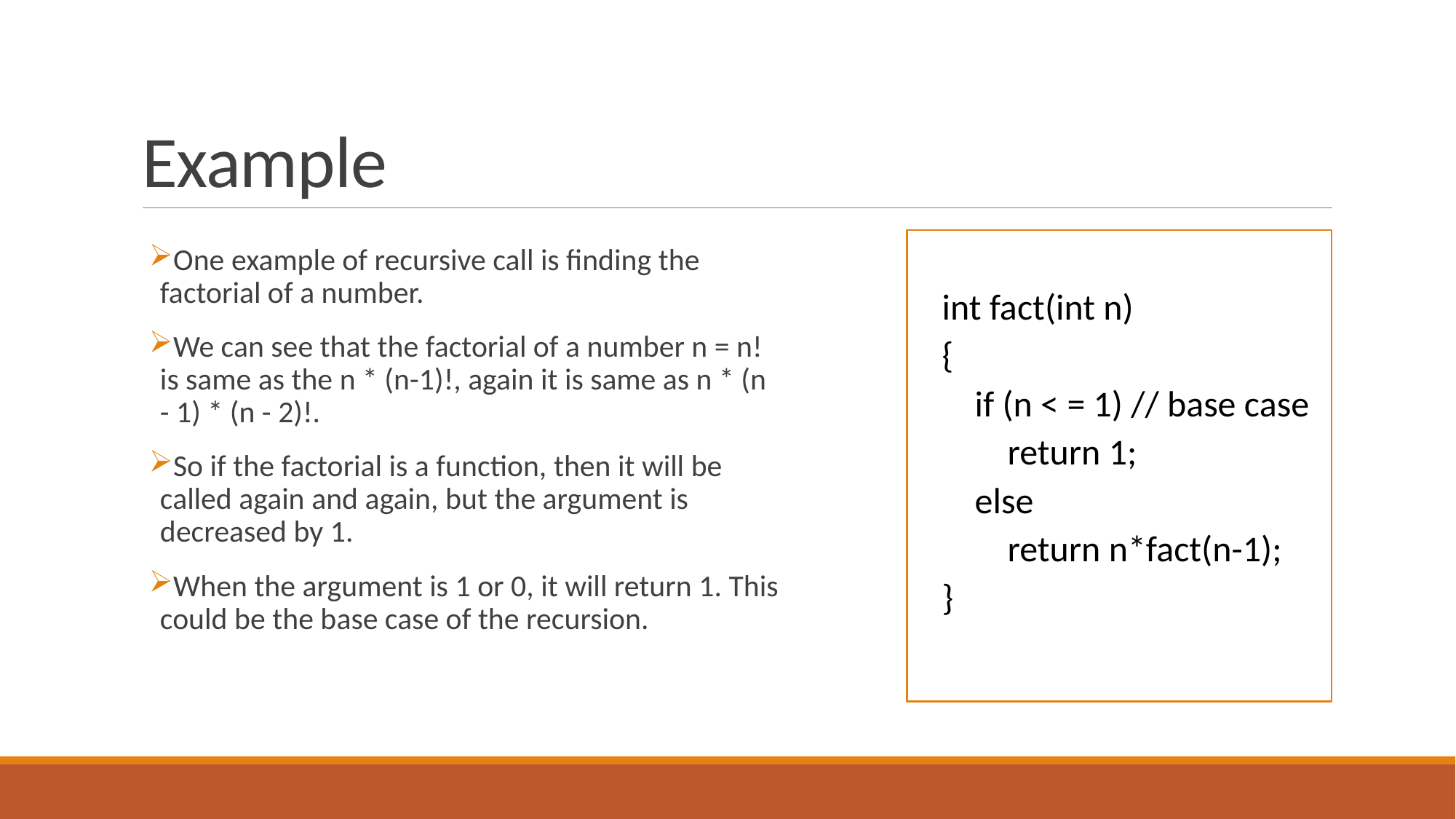

# Example

int fact(int n)
{
    if (n < = 1) // base case
        return 1;
    else
        return n*fact(n-1);
}
One example of recursive call is finding the factorial of a number.
We can see that the factorial of a number n = n! is same as the n * (n-1)!, again it is same as n * (n - 1) * (n - 2)!.
So if the factorial is a function, then it will be called again and again, but the argument is decreased by 1.
When the argument is 1 or 0, it will return 1. This could be the base case of the recursion.